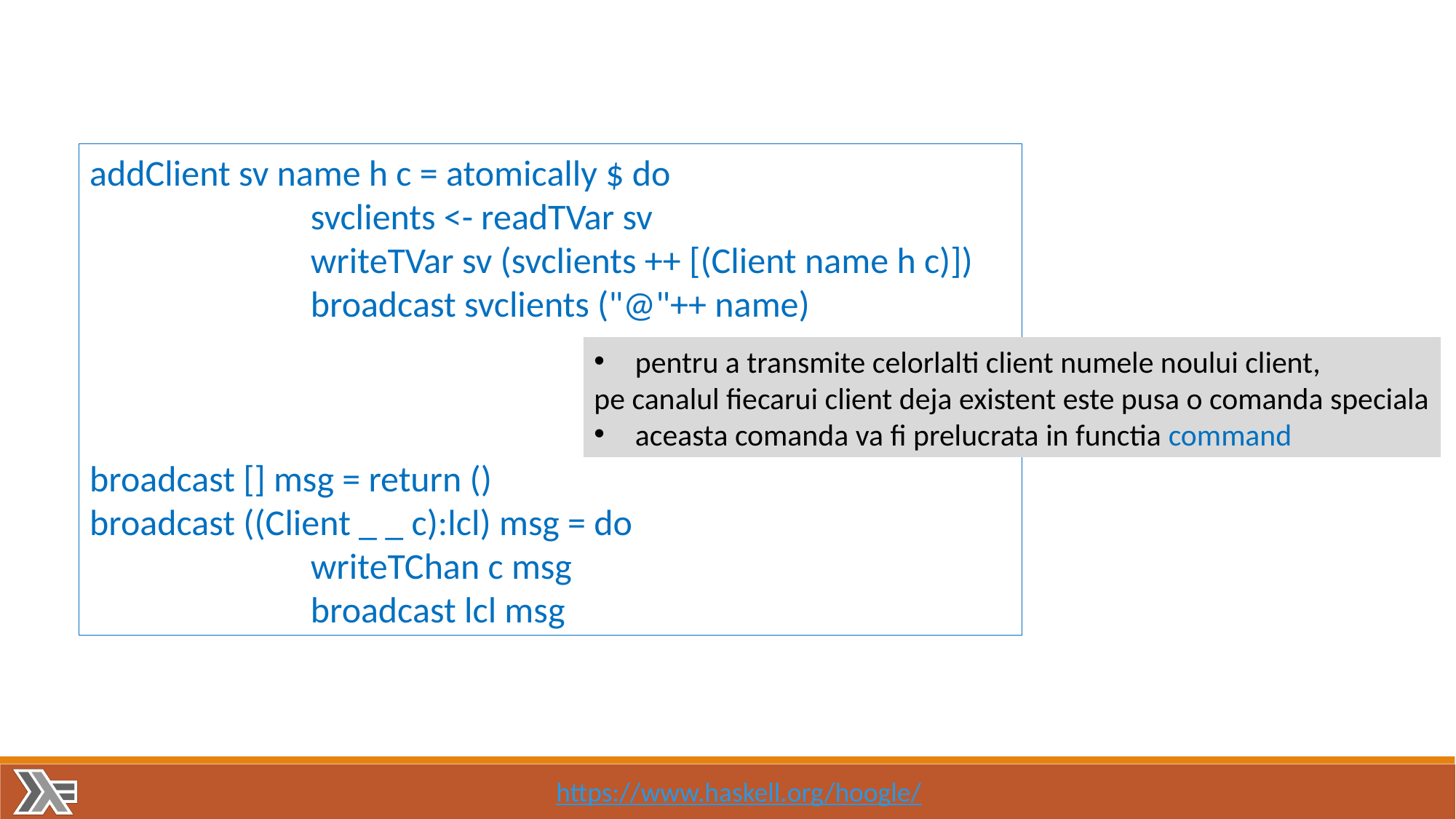

addClient sv name h c = atomically $ do
                           svclients <- readTVar sv
                           writeTVar sv (svclients ++ [(Client name h c)])
                           broadcast svclients ("@"++ name)

broadcast [] msg = return ()
broadcast ((Client _ _ c):lcl) msg = do
                           writeTChan c msg
                           broadcast lcl msg
pentru a transmite celorlalti client numele noului client,
pe canalul fiecarui client deja existent este pusa o comanda speciala
aceasta comanda va fi prelucrata in functia command